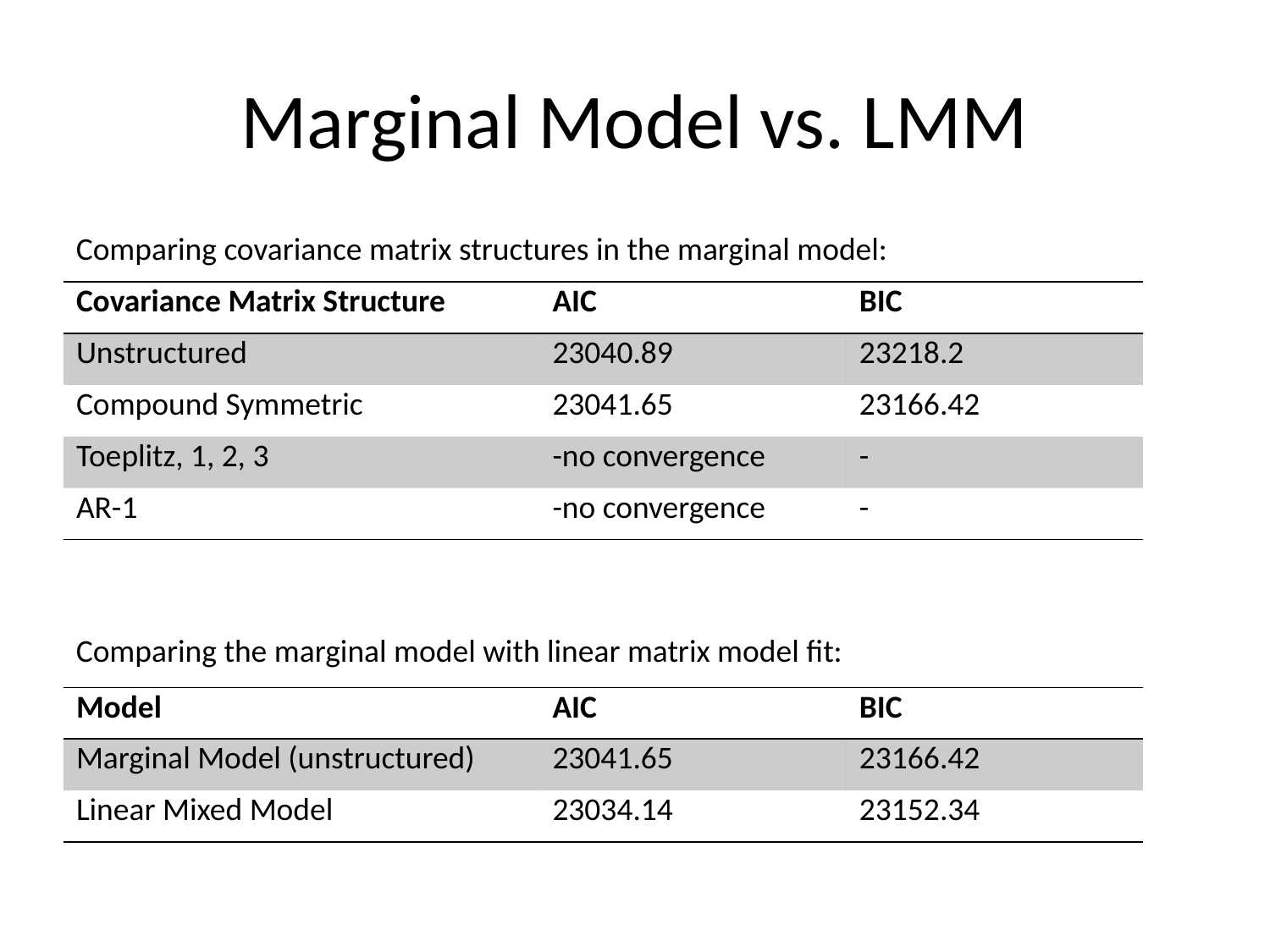

# Marginal Model vs. LMM
Comparing covariance matrix structures in the marginal model:
| Covariance Matrix Structure | AIC | BIC |
| --- | --- | --- |
| Unstructured | 23040.89 | 23218.2 |
| Compound Symmetric | 23041.65 | 23166.42 |
| Toeplitz, 1, 2, 3 | -no convergence | - |
| AR-1 | -no convergence | - |
Comparing the marginal model with linear matrix model fit:
| Model | AIC | BIC |
| --- | --- | --- |
| Marginal Model (unstructured) | 23041.65 | 23166.42 |
| Linear Mixed Model | 23034.14 | 23152.34 |